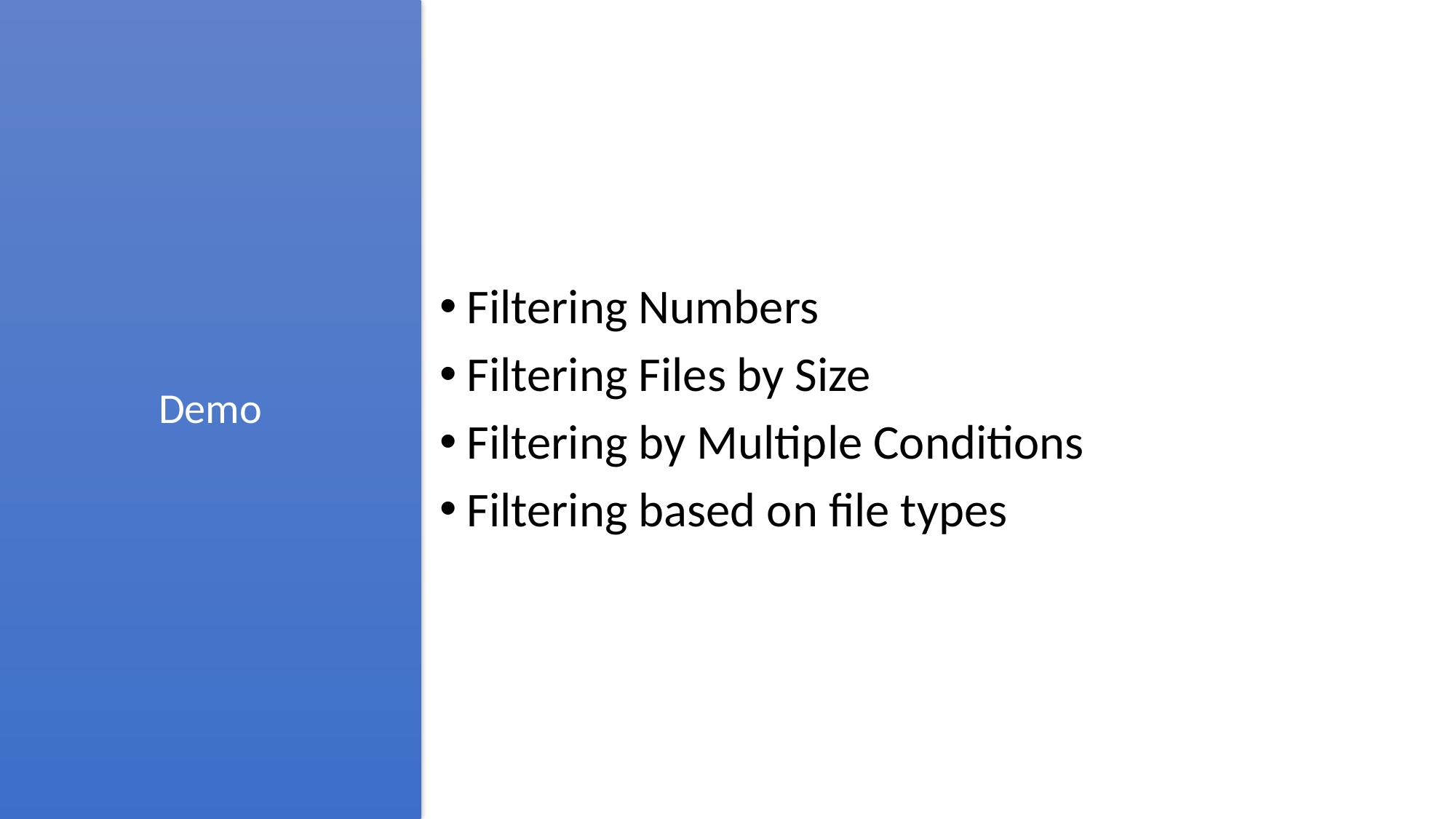

Demo
Filtering Numbers
Filtering Files by Size
Filtering by Multiple Conditions
Filtering based on file types